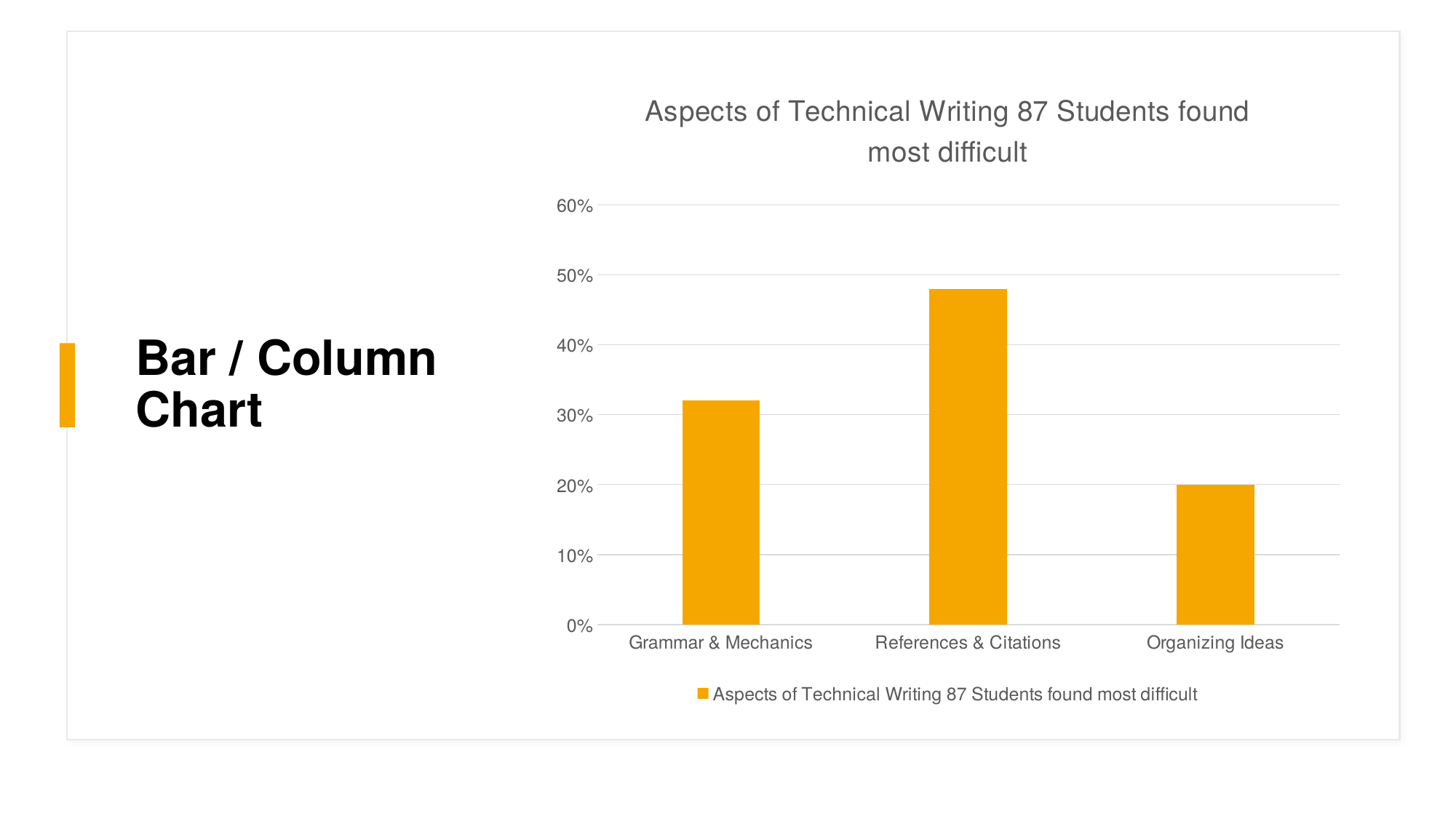

# Bar / Column Chart

### Chart:

| Category | Aspects of Technical Writing 87 Students found most difficult |
|---|---|
| Grammar & Mechanics | 0.32 |
| References & Citations | 0.48 |
| Organizing Ideas | 0.2 |